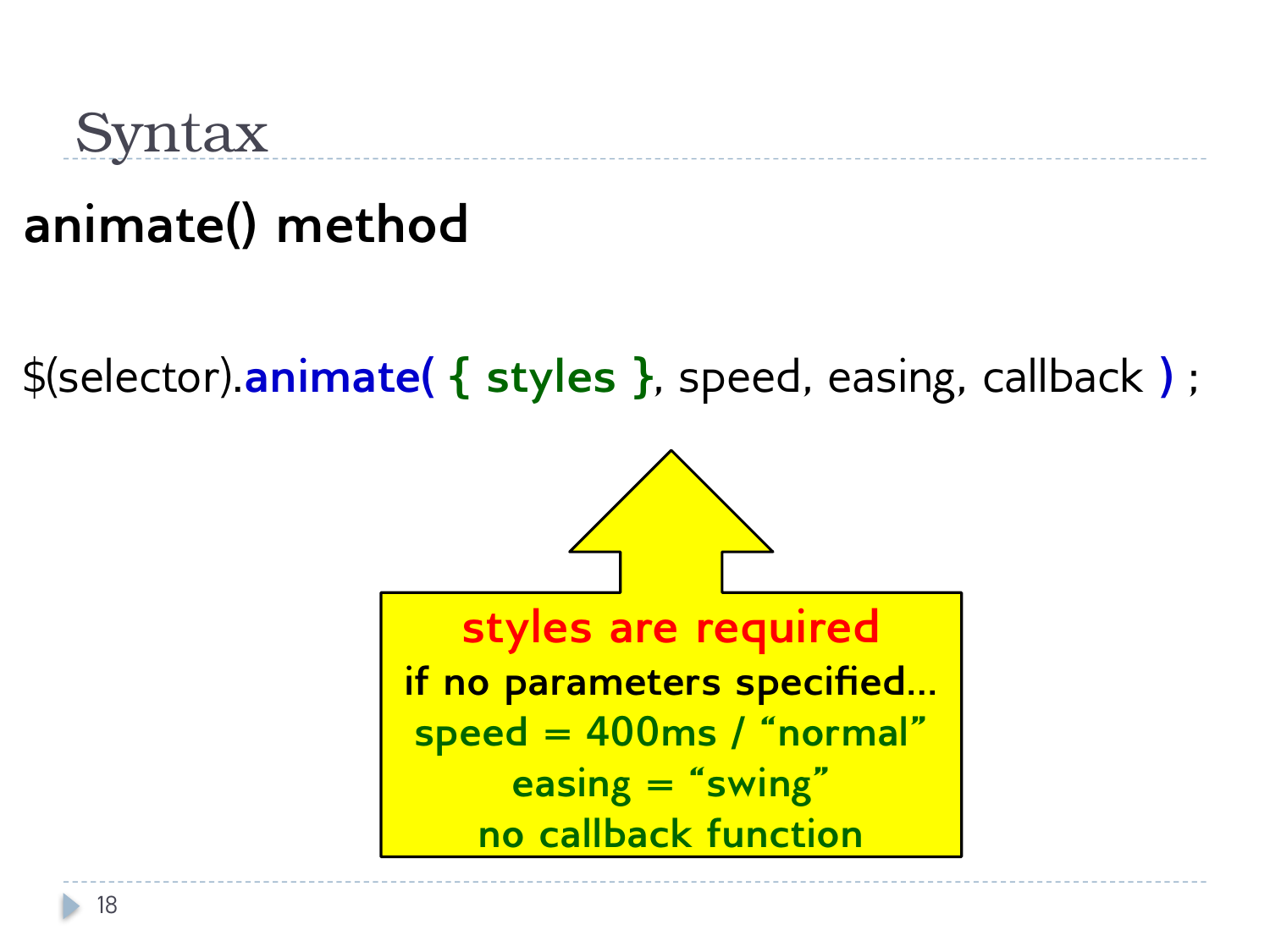

# Syntax
animate() method

$(selector).animate( { styles }, speed, easing, callback ) ;
styles are required
if no parameters specified…
speed = 400ms / “normal”
easing = “swing”
no callback function
18